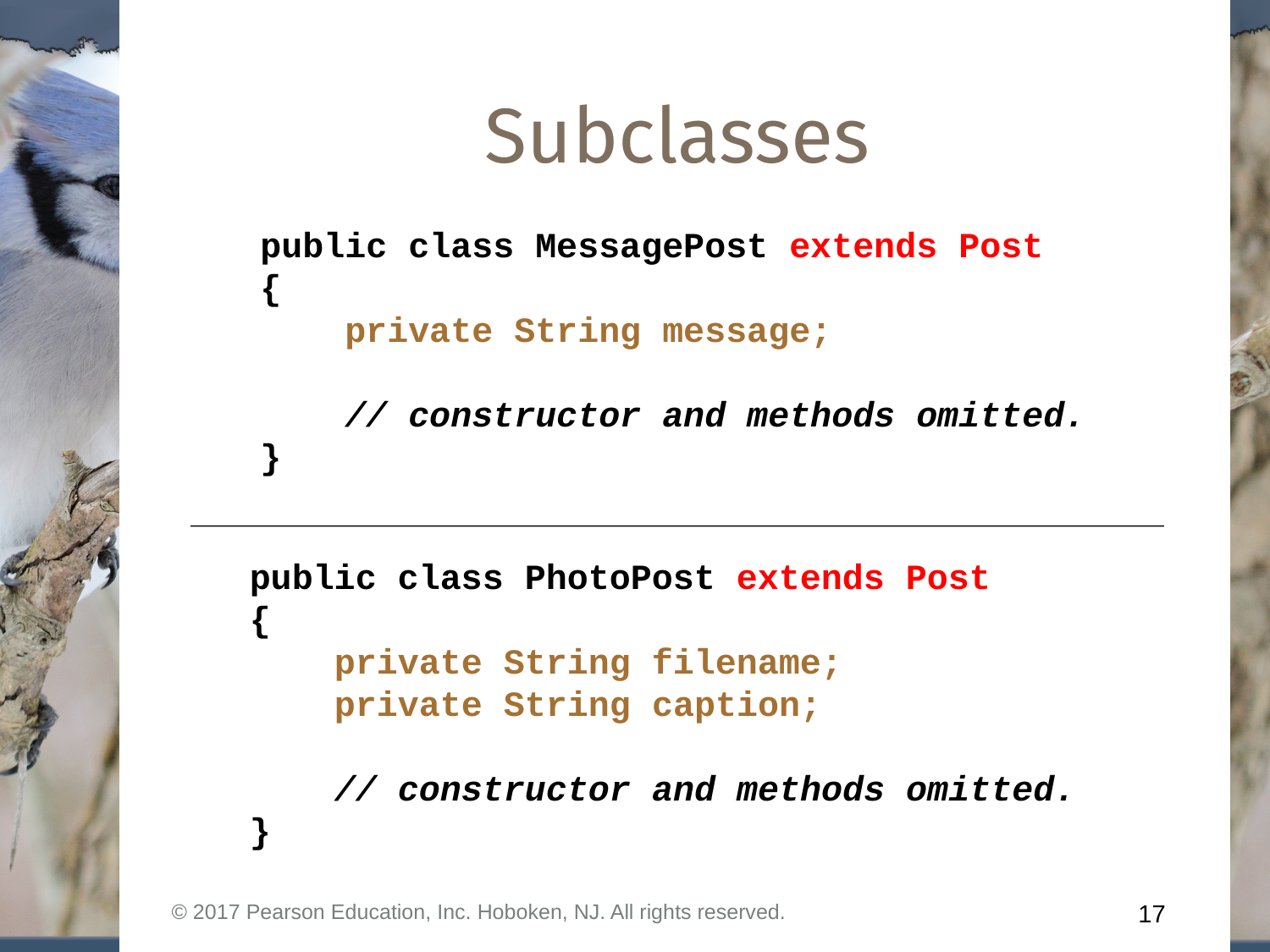

# Subclasses
public class MessagePost extends Post
{
    private String message;

    // constructor and methods omitted.
}

public class PhotoPost extends Post
{
    private String filename;
    private String caption;

    // constructor and methods omitted.
}
© 2017 Pearson Education, Inc. Hoboken, NJ. All rights reserved.